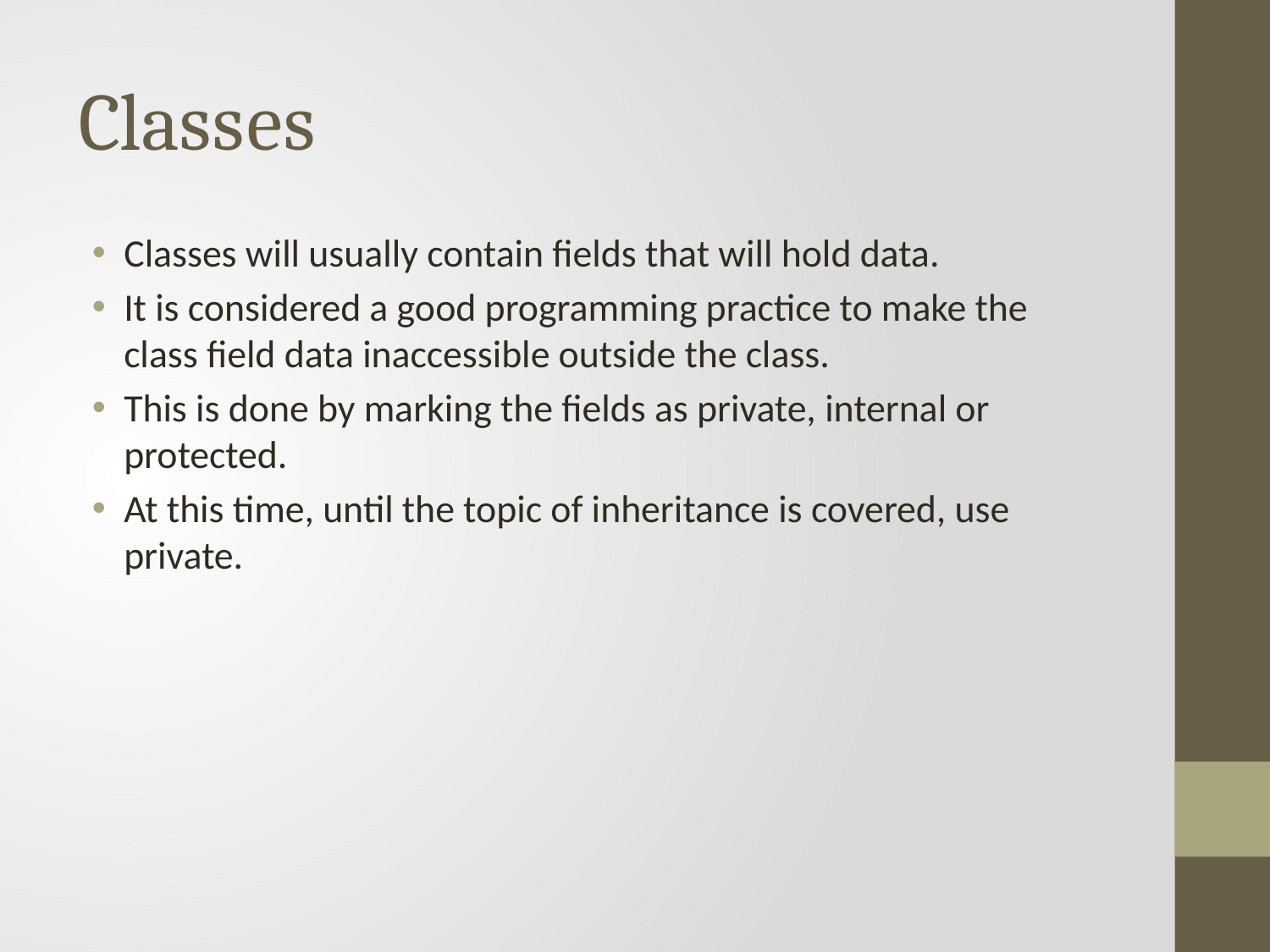

# Classes
Classes will usually contain fields that will hold data.
It is considered a good programming practice to make the class field data inaccessible outside the class.
This is done by marking the fields as private, internal or protected.
At this time, until the topic of inheritance is covered, use private.